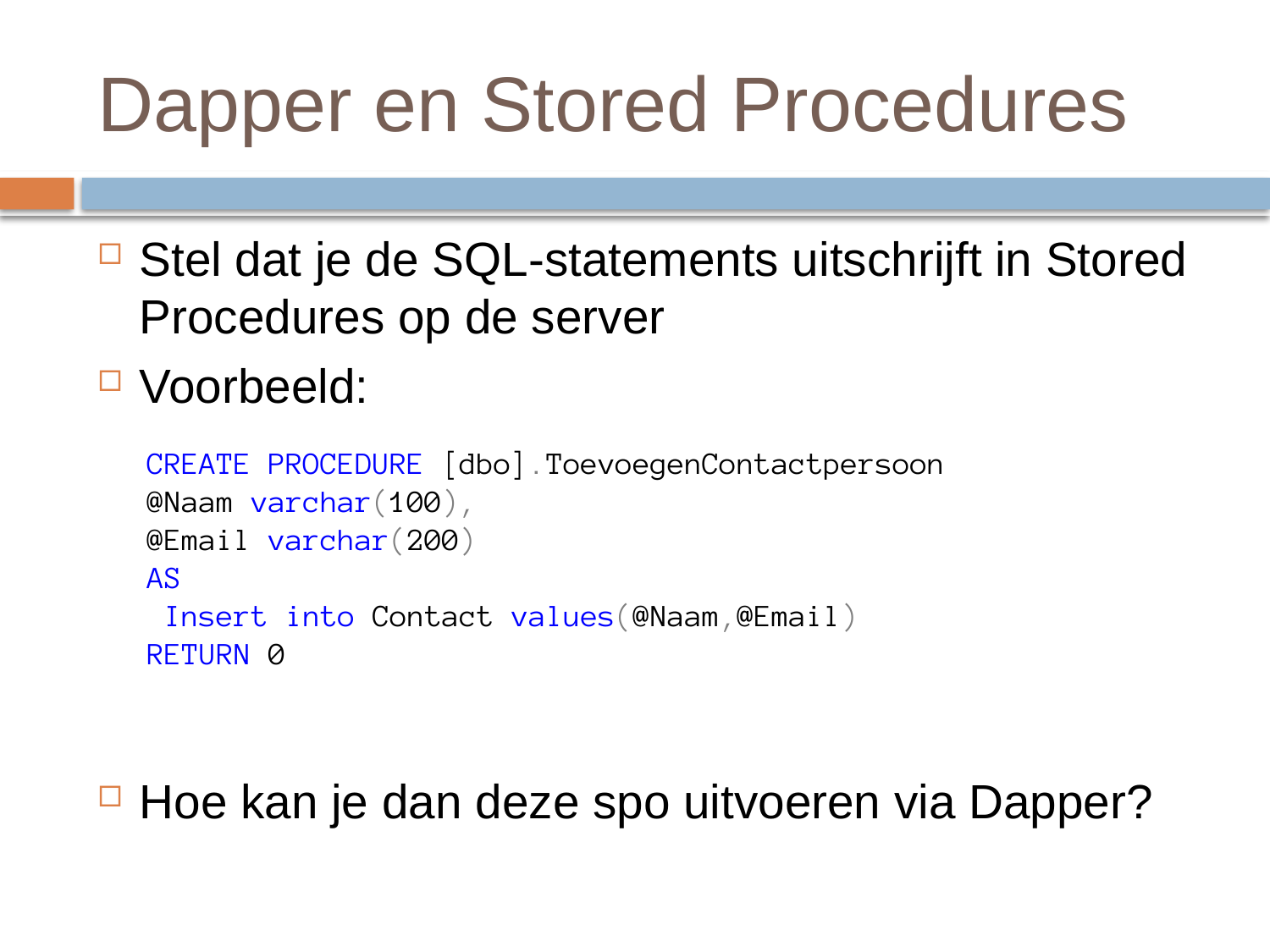

# Dapper en Stored Procedures
Stel dat je de SQL-statements uitschrijft in Stored Procedures op de server
Voorbeeld:

Hoe kan je dan deze spo uitvoeren via Dapper?
CREATE PROCEDURE [dbo].ToevoegenContactpersoon
@Naam varchar(100),
@Email varchar(200)
AS
 Insert into Contact values(@Naam,@Email)
RETURN 0